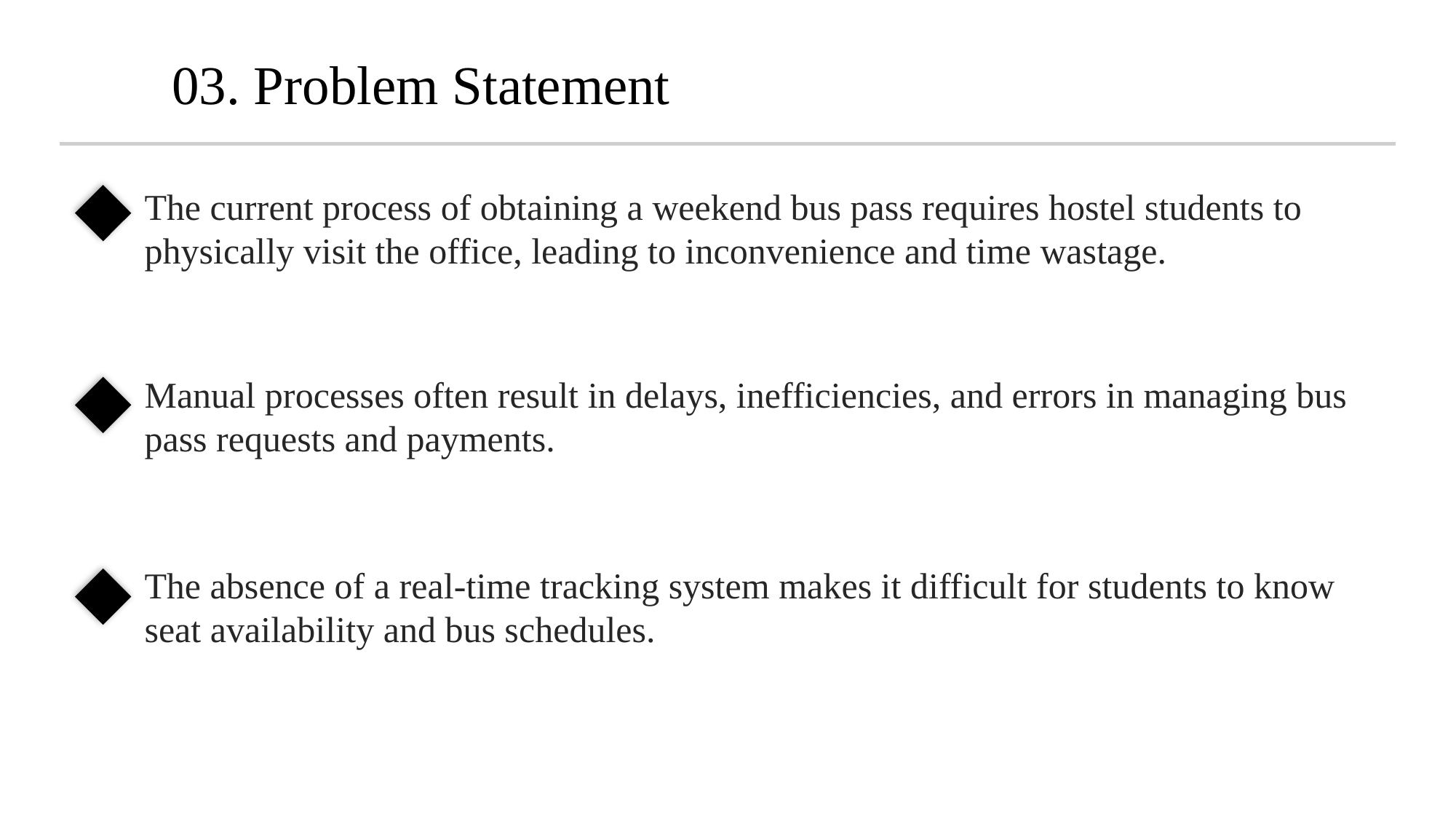

03. Problem Statement
The current process of obtaining a weekend bus pass requires hostel students to physically visit the office, leading to inconvenience and time wastage.

Manual processes often result in delays, inefficiencies, and errors in managing bus pass requests and payments.

The absence of a real-time tracking system makes it difficult for students to know seat availability and bus schedules.